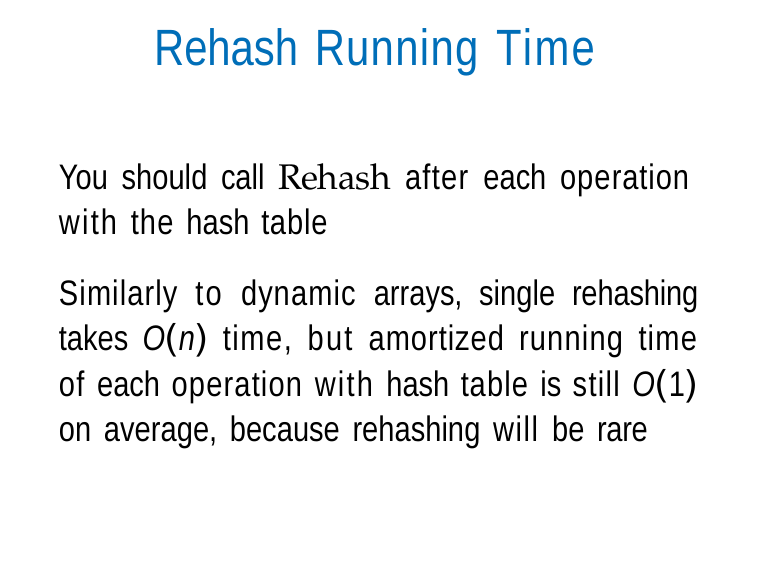

# Rehash Running Time
You should call Rehash after each operation with the hash table
Similarly to dynamic arrays, single rehashing takes O(n) time, but amortized running time of each operation with hash table is still O(1) on average, because rehashing will be rare